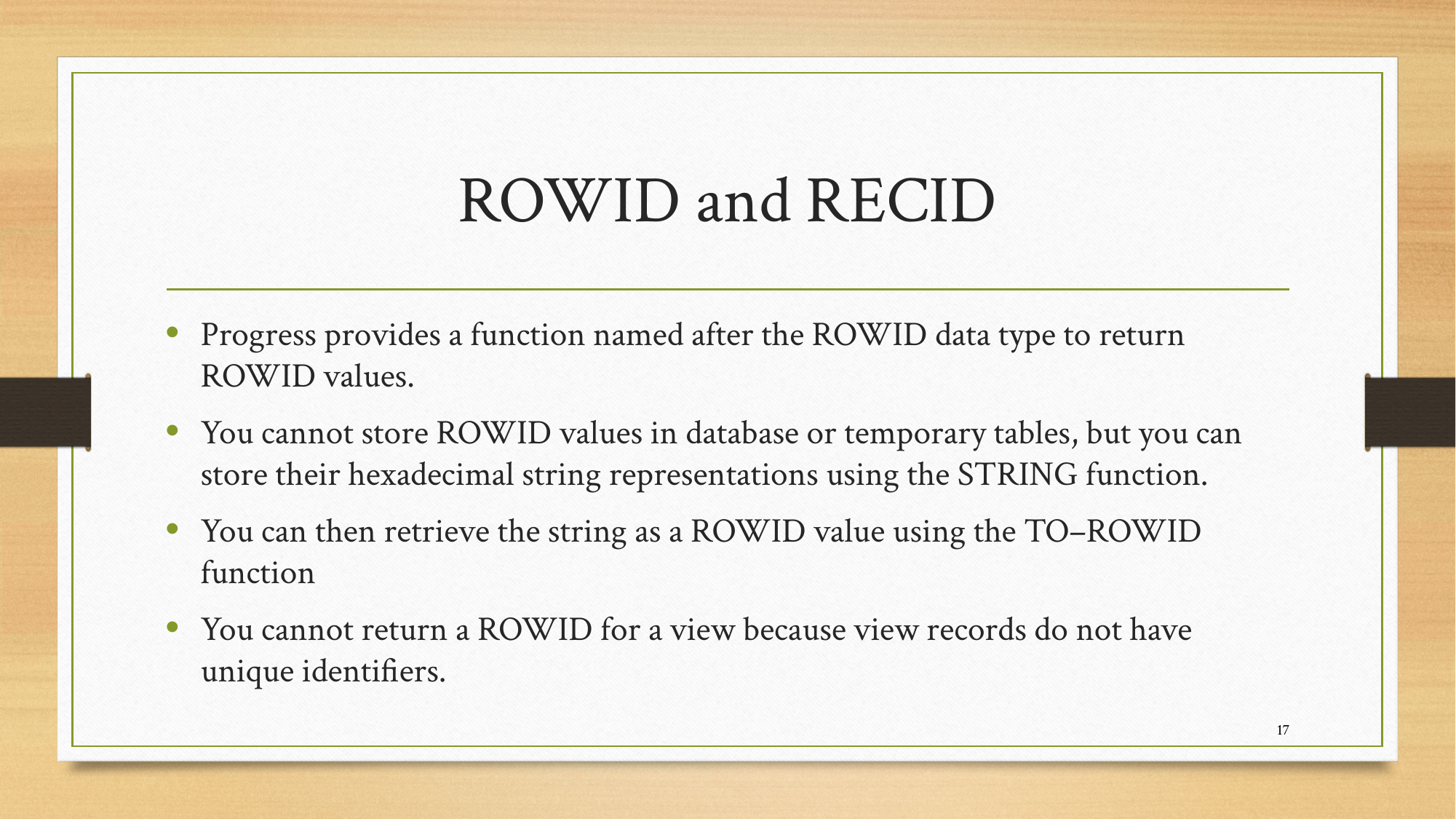

# ROWID and RECID
Progress provides a function named after the ROWID data type to return ROWID values.
You cannot store ROWID values in database or temporary tables, but you can store their hexadecimal string representations using the STRING function.
You can then retrieve the string as a ROWID value using the TO–ROWID function
You cannot return a ROWID for a view because view records do not have unique identifiers.

17